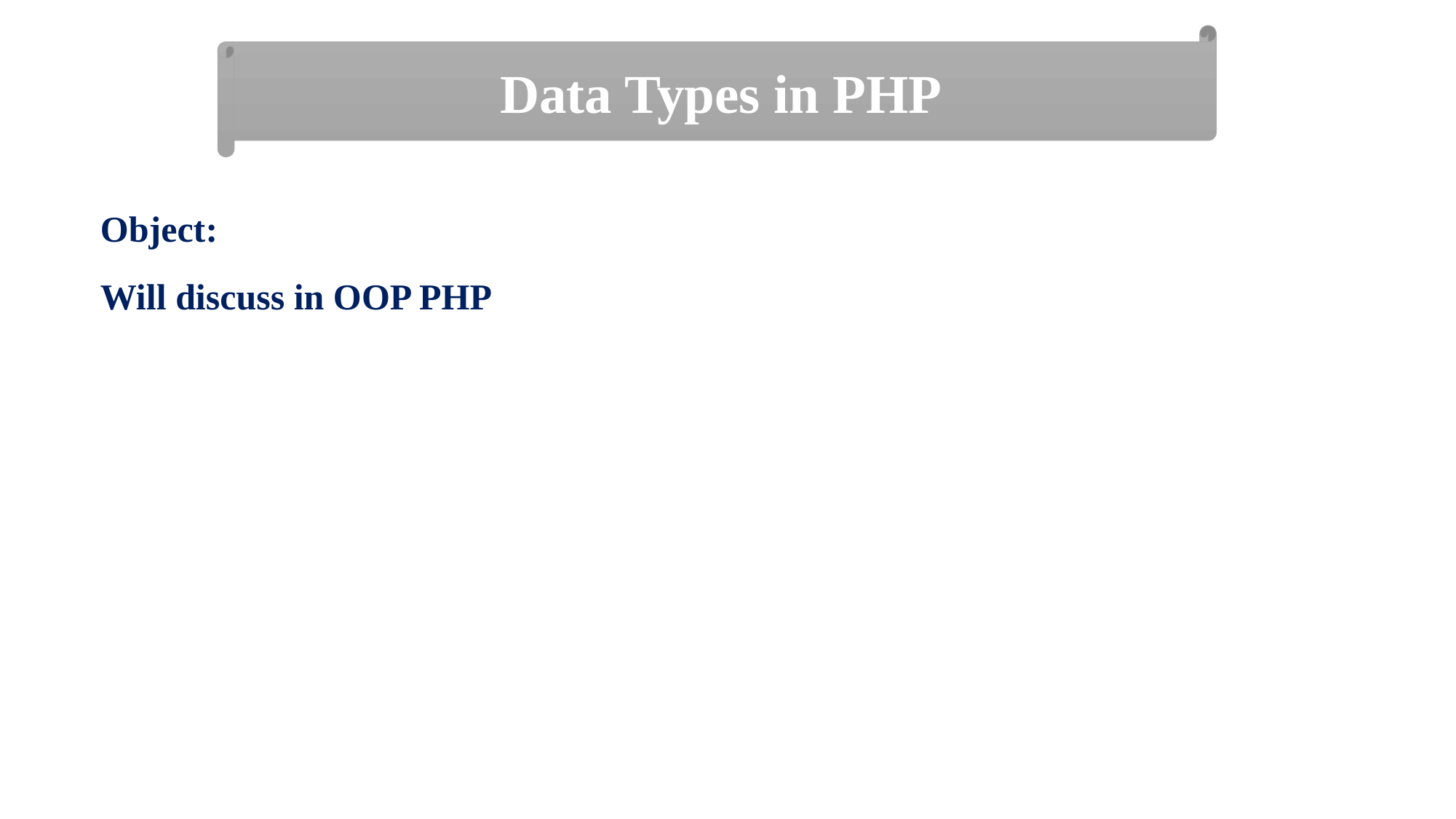

Data Types in PHP
Object:
Will discuss in OOP PHP